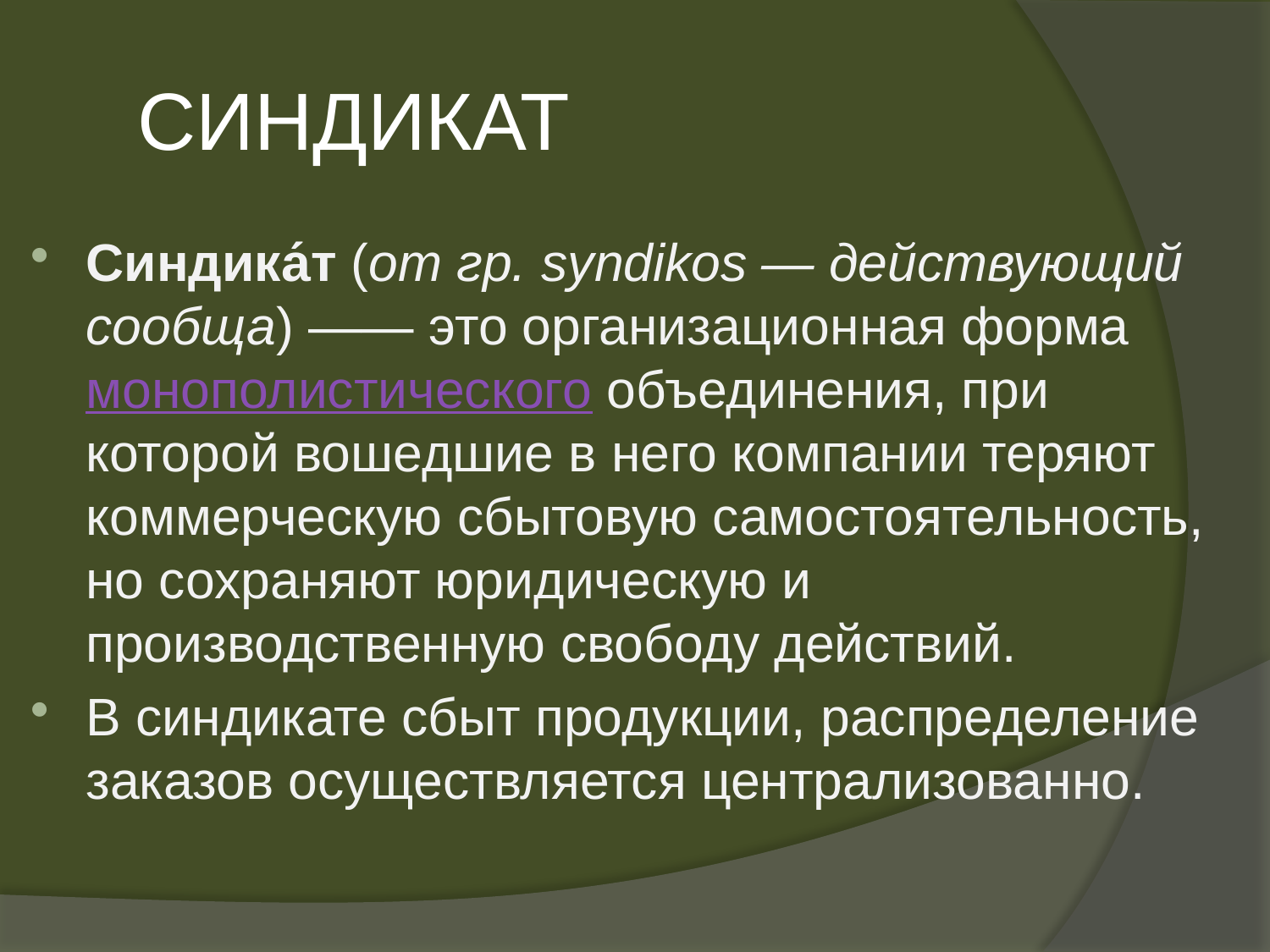

# СИНДИКАТ
Синдика́т (от гр. syndikos — действующий сообща) —— это организационная форма монополистического объединения, при которой вошедшие в него компании теряют коммерческую сбытовую самостоятельность, но сохраняют юридическую и производственную свободу действий.
В синдикате сбыт продукции, распределение заказов осуществляется централизованно.